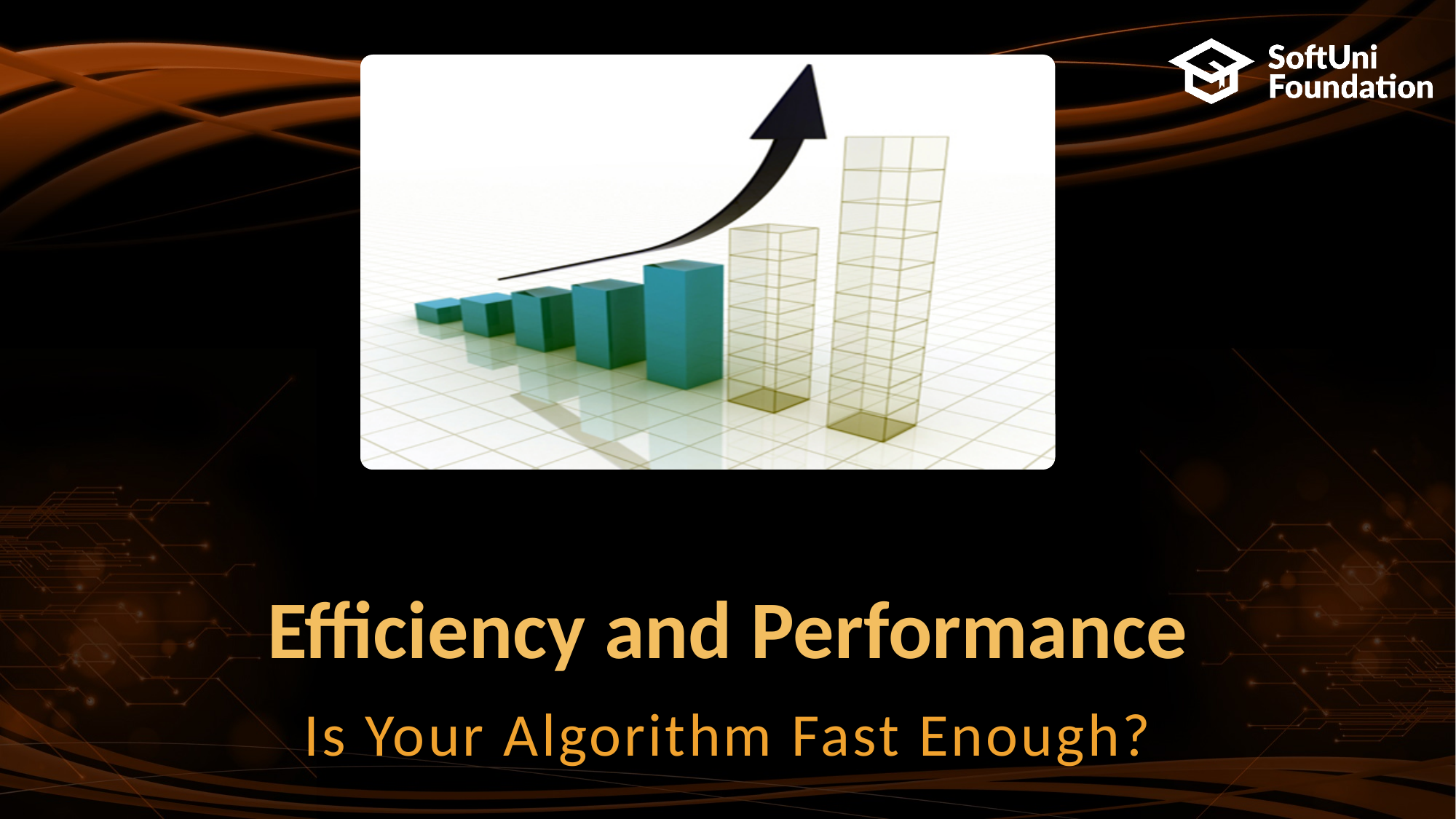

Efficiency and Performance
Is Your Algorithm Fast Enough?